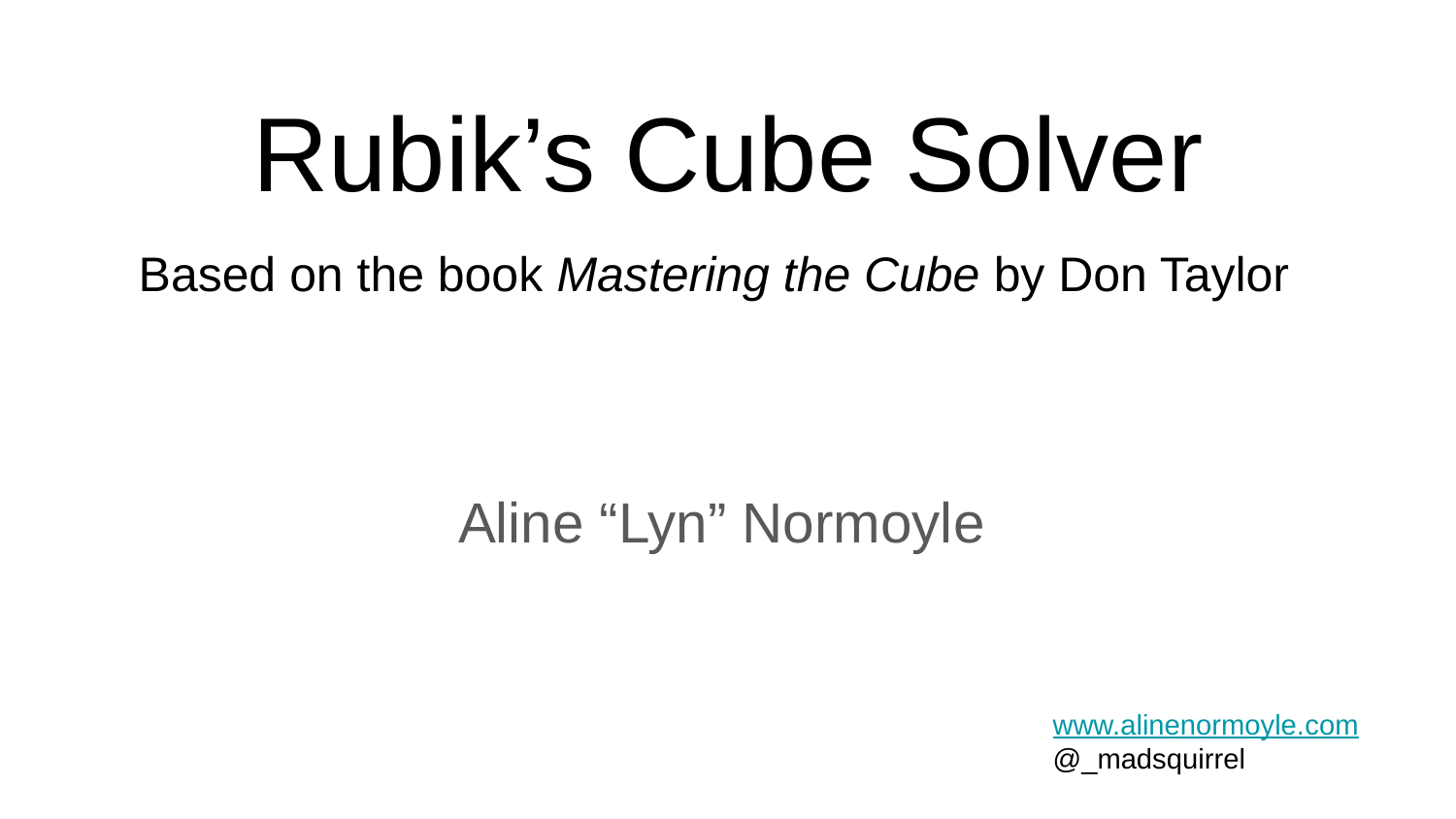

# Rubik’s Cube Solver
Based on the book Mastering the Cube by Don Taylor

 Aline “Lyn” Normoyle

www.alinenormoyle.com
@_madsquirrel